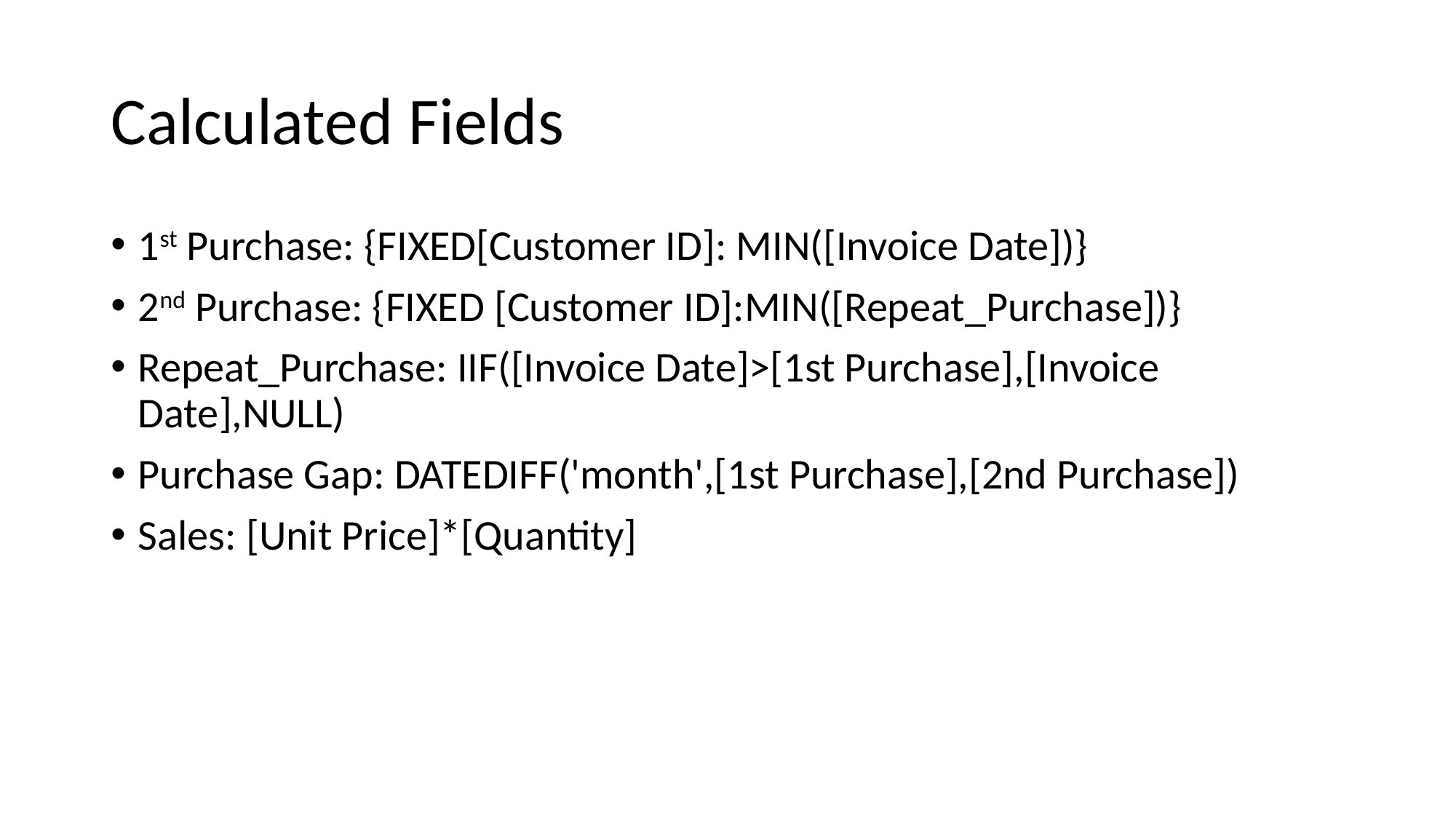

# Calculated Fields
1st Purchase: {FIXED[Customer ID]: MIN([Invoice Date])}
2nd Purchase: {FIXED [Customer ID]:MIN([Repeat_Purchase])}
Repeat_Purchase: IIF([Invoice Date]>[1st Purchase],[Invoice Date],NULL)
Purchase Gap: DATEDIFF('month',[1st Purchase],[2nd Purchase])
Sales: [Unit Price]*[Quantity]